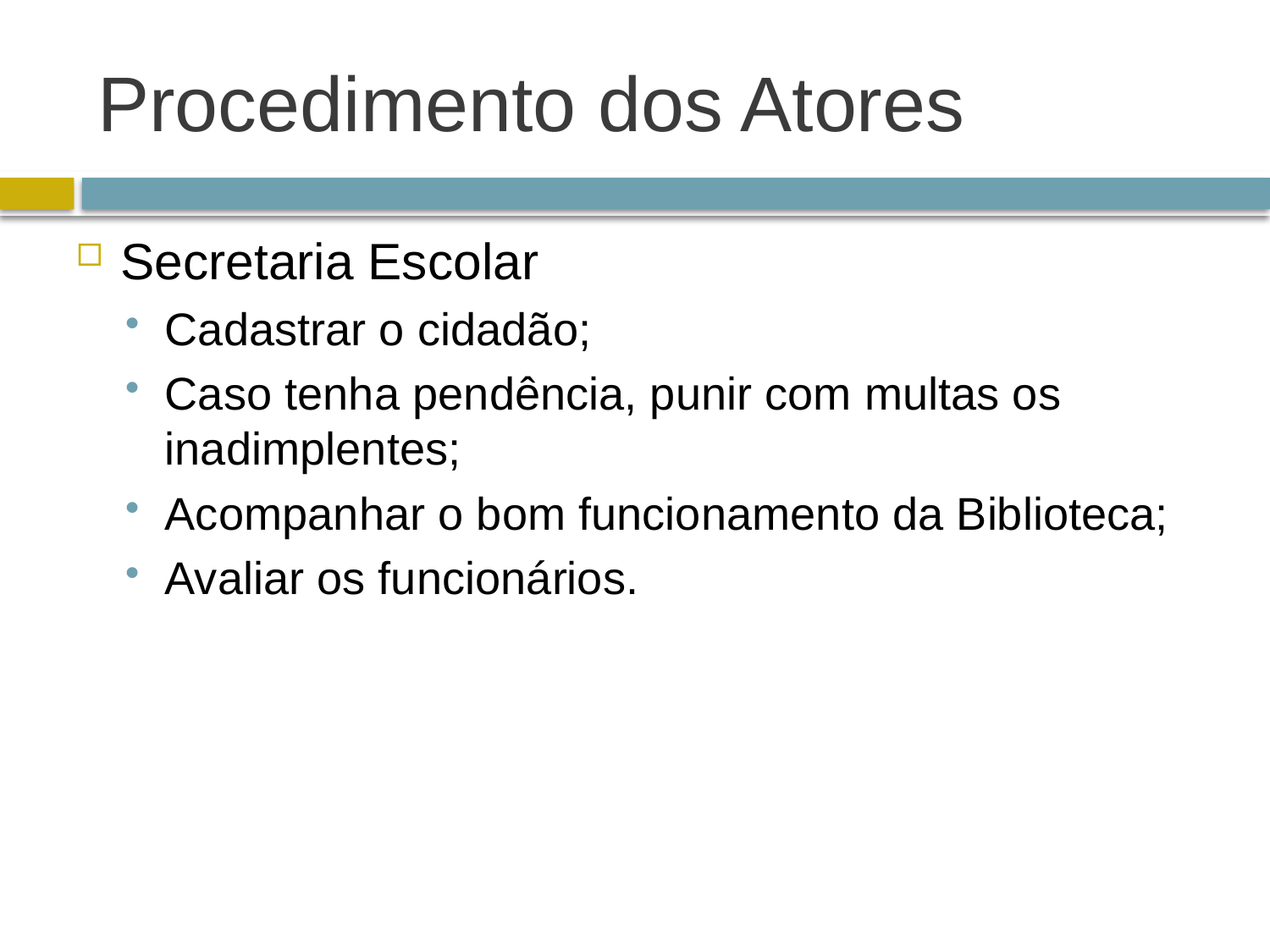

# Procedimento dos Atores
Secretaria Escolar
Cadastrar o cidadão;
Caso tenha pendência, punir com multas os inadimplentes;
Acompanhar o bom funcionamento da Biblioteca;
Avaliar os funcionários.